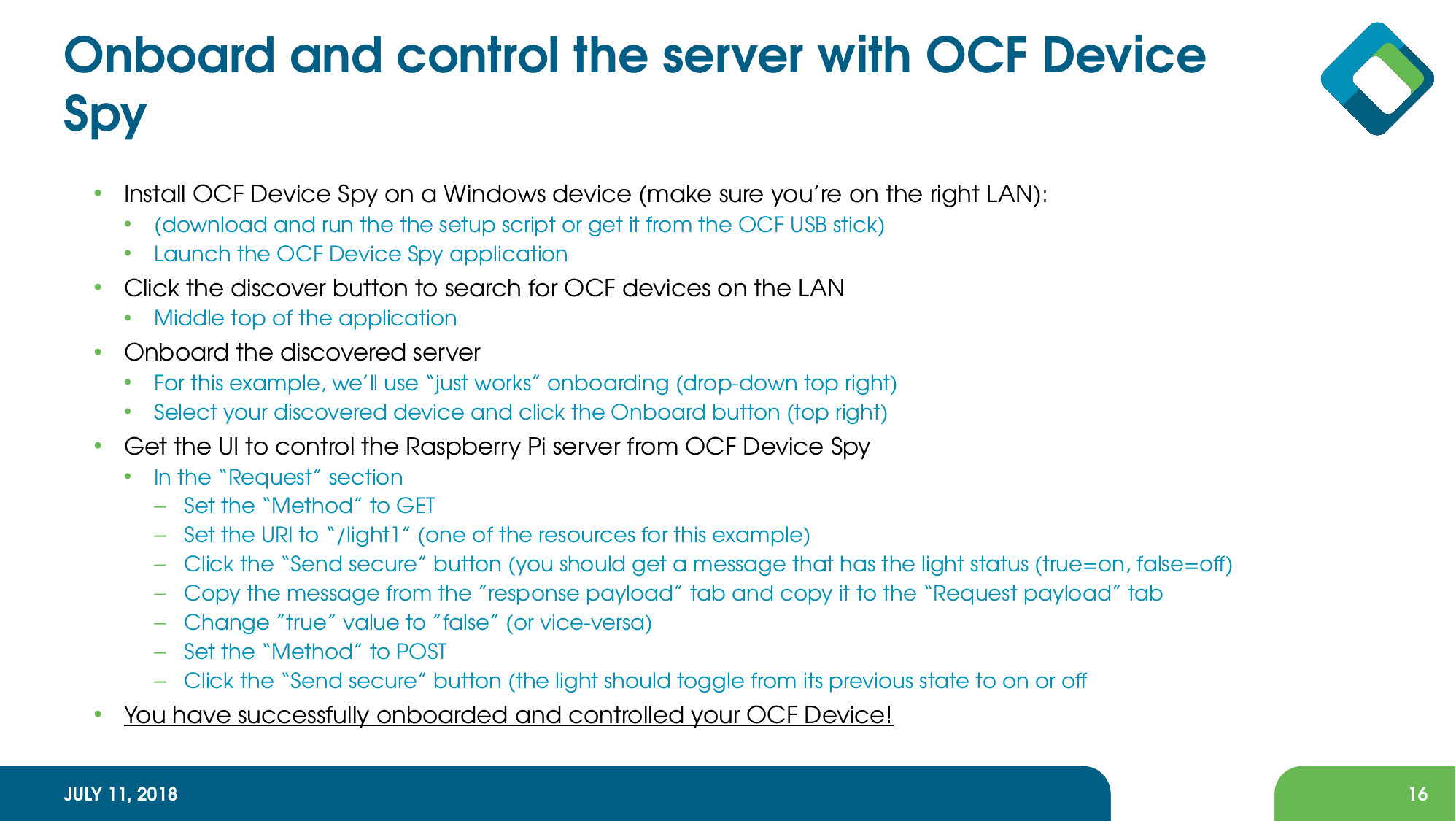

# Onboard and control the server with OCF Device Spy
Install OCF Device Spy on a Windows device (make sure you’re on the right LAN):
(download and run the the setup script or get it from the OCF USB stick)
Launch the OCF Device Spy application
Click the discover button to search for OCF devices on the LAN
Middle top of the application
Onboard the discovered server
For this example, we’ll use “just works” onboarding (drop-down top right)
Select your discovered device and click the Onboard button (top right)
Get the UI to control the Raspberry Pi server from OCF Device Spy
In the “Request” section
Set the “Method” to GET
Set the URI to “/light1” (one of the resources for this example)
Click the “Send secure” button (you should get a message that has the light status (true=on, false=off)
Copy the message from the ”response payload” tab and copy it to the “Request payload” tab
Change ”true” value to ”false” (or vice-versa)
Set the “Method” to POST
Click the “Send secure” button (the light should toggle from its previous state to on or off
You have successfully onboarded and controlled your OCF Device!
July 11, 2018
16